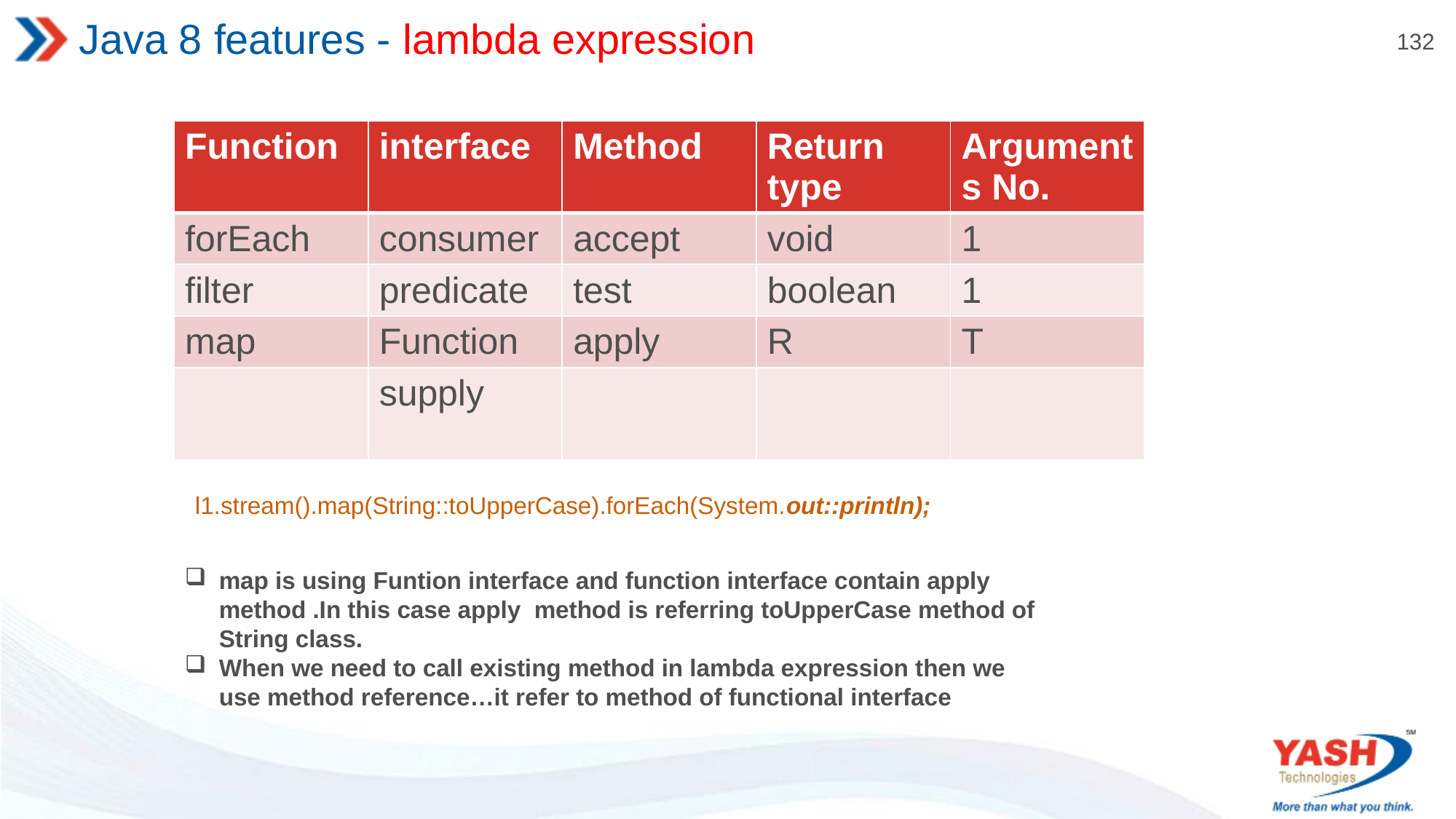

# Java 8 features - lambda expression
| Function | interface | Method | Return type | Arguments No. |
| --- | --- | --- | --- | --- |
| forEach | consumer | accept | void | 1 |
| filter | predicate | test | boolean | 1 |
| map | Function | apply | R | T |
|  | supply |  |  |  |
 l1.stream().map(String::toUpperCase).forEach(System.out::println);

map is using Funtion interface and function interface contain apply method .In this case apply  method is referring toUpperCase method of String class.
When we need to call existing method in lambda expression then we use method reference…it refer to method of functional interface